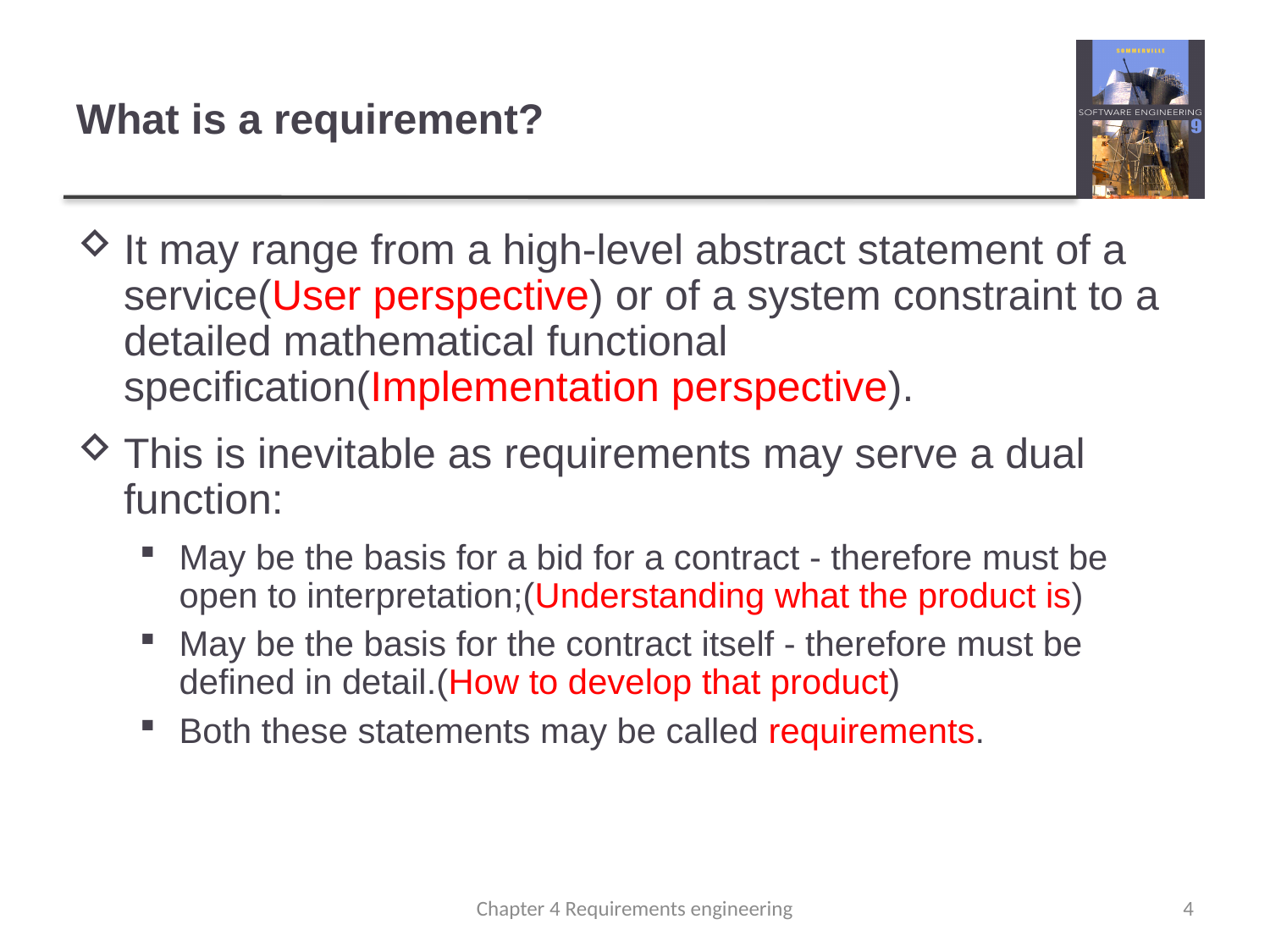

# What is a requirement?
It may range from a high-level abstract statement of a service(User perspective) or of a system constraint to a detailed mathematical functional specification(Implementation perspective).
This is inevitable as requirements may serve a dual function:
May be the basis for a bid for a contract - therefore must be open to interpretation;(Understanding what the product is)
May be the basis for the contract itself - therefore must be defined in detail.(How to develop that product)
Both these statements may be called requirements.
Chapter 4 Requirements engineering
4